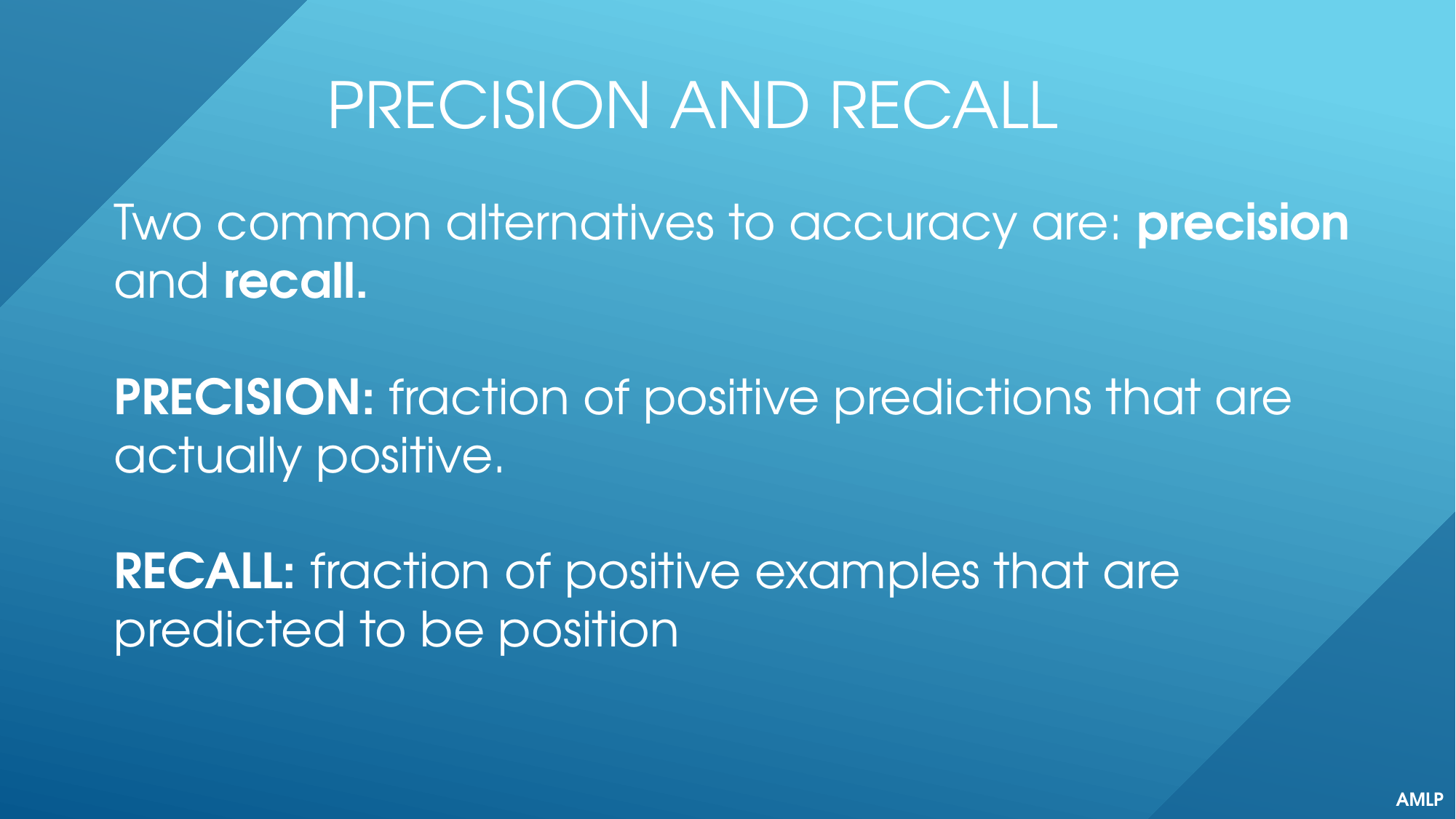

# precision and recall
Two common alternatives to accuracy are: precision and recall.

PRECISION: fraction of positive predictions that are actually positive.

RECALL: fraction of positive examples that are predicted to be position
AMLP